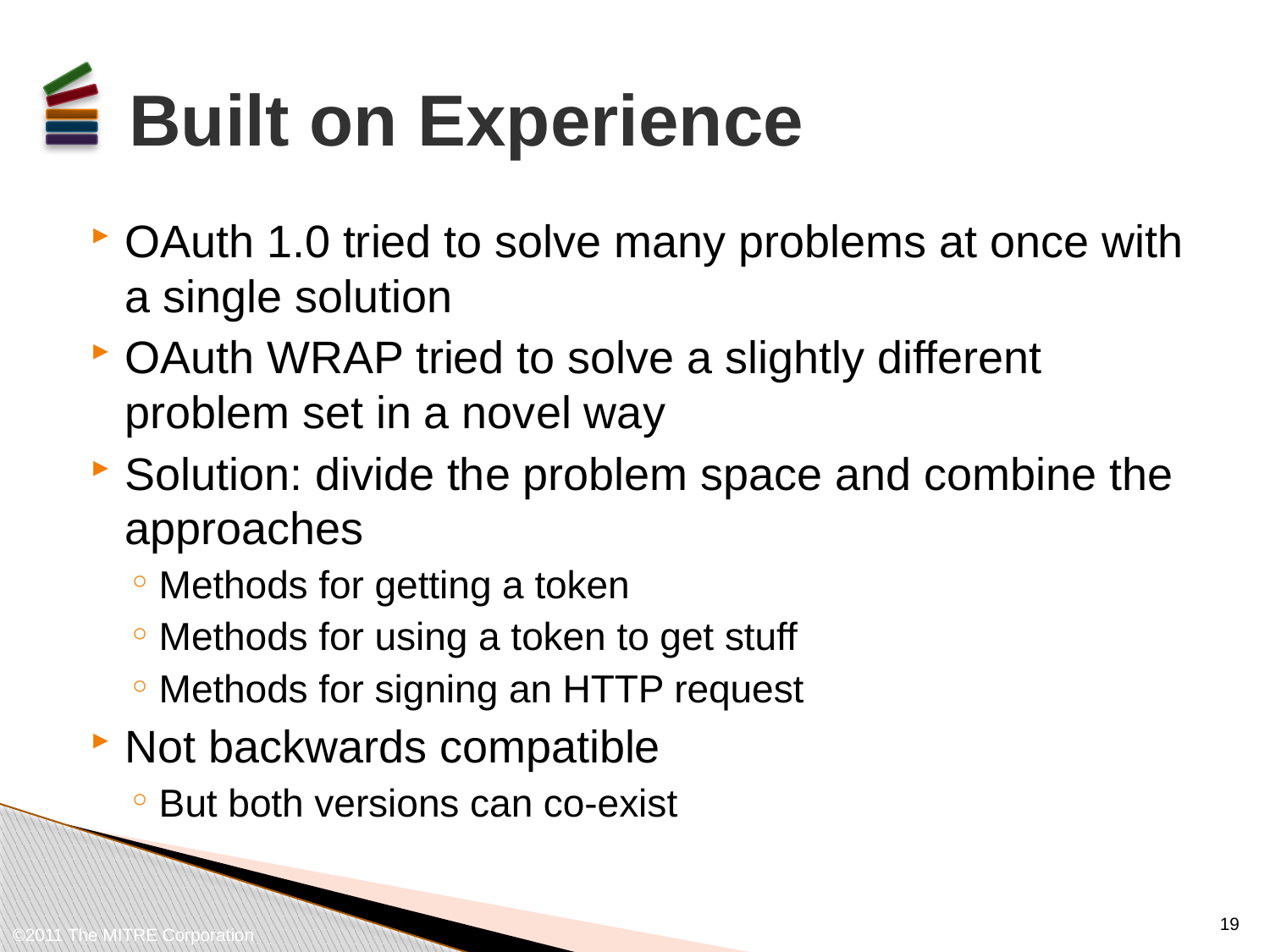

# Built on Experience
OAuth 1.0 tried to solve many problems at once with a single solution
OAuth WRAP tried to solve a slightly different problem set in a novel way
Solution: divide the problem space and combine the approaches
Methods for getting a token
Methods for using a token to get stuff
Methods for signing an HTTP request
Not backwards compatible
But both versions can co-exist

19